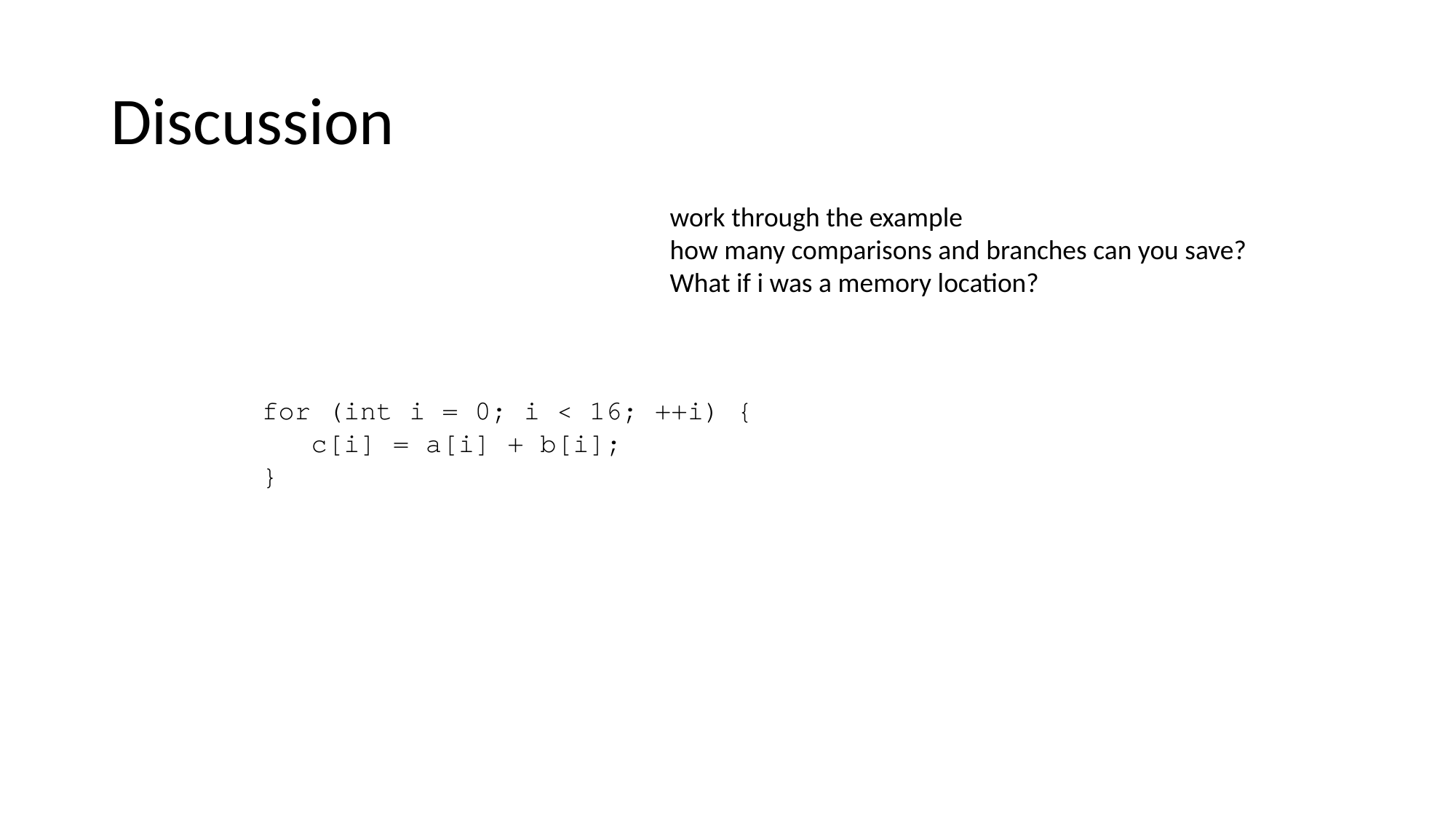

# Discussion
work through the example
how many comparisons and branches can you save?
What if i was a memory location?
for (int i = 0; i < 16; ++i) {
   c[i] = a[i] + b[i];
}